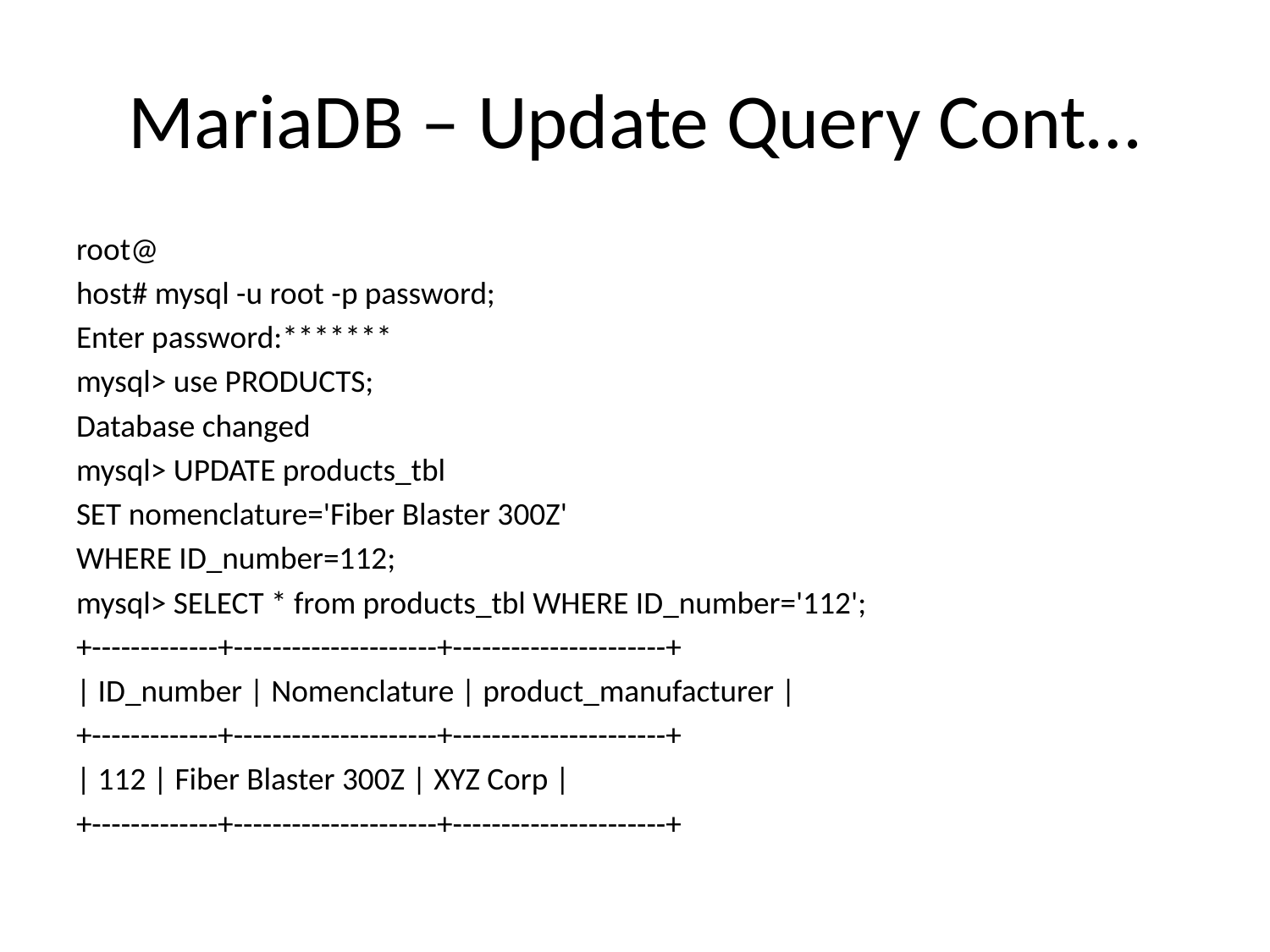

# MariaDB – Update Query Cont…
root@
host# mysql -u root -p password;
Enter password:*******
mysql> use PRODUCTS;
Database changed
mysql> UPDATE products_tbl
SET nomenclature='Fiber Blaster 300Z'
WHERE ID_number=112;
mysql> SELECT * from products_tbl WHERE ID_number='112';
+-------------+---------------------+----------------------+
| ID_number | Nomenclature | product_manufacturer |
+-------------+---------------------+----------------------+
| 112 | Fiber Blaster 300Z | XYZ Corp |
+-------------+---------------------+----------------------+